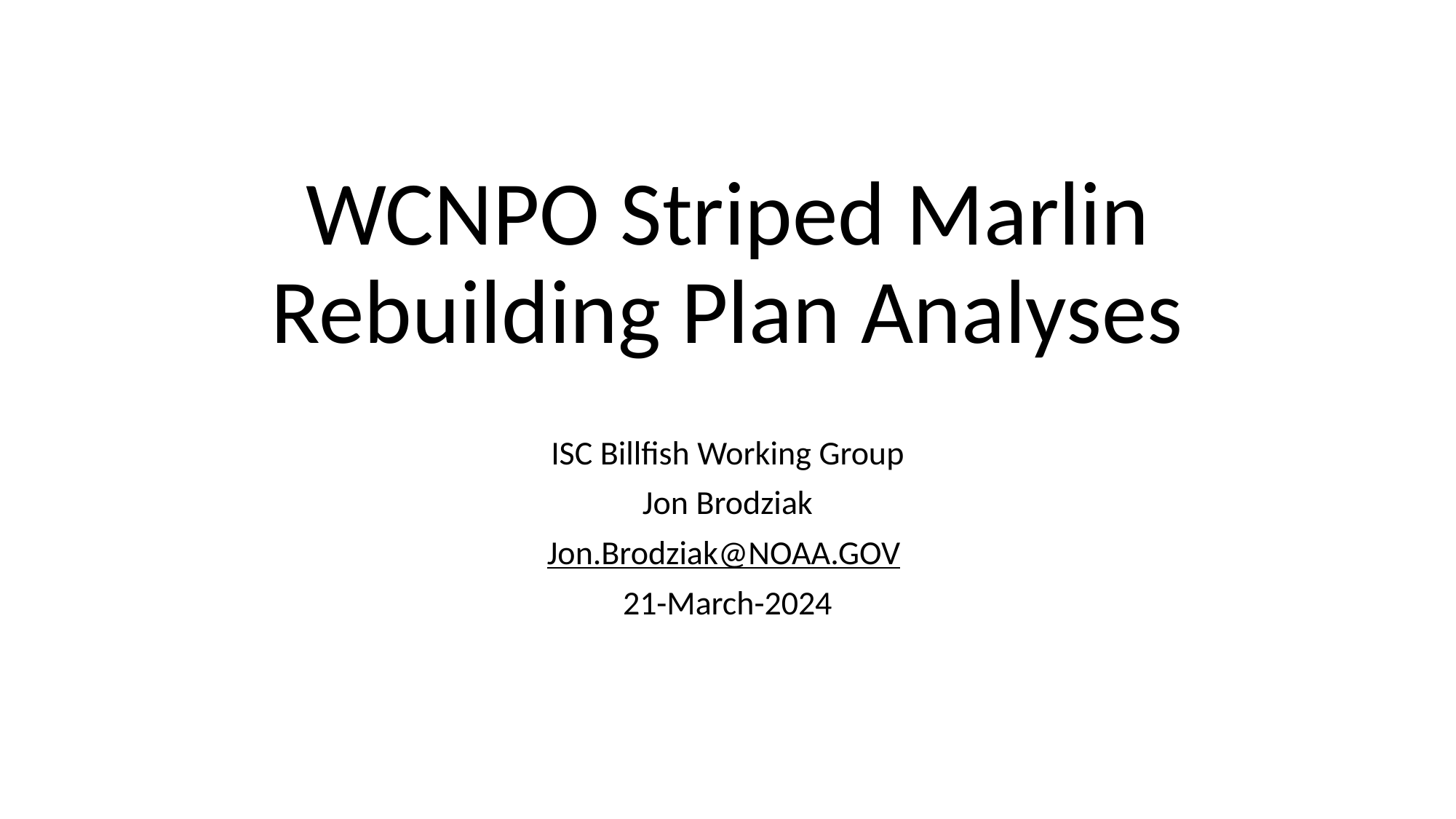

# WCNPO Striped Marlin Rebuilding Plan Analyses
ISC Billfish Working Group
Jon Brodziak
Jon.Brodziak@NOAA.GOV
21-March-2024